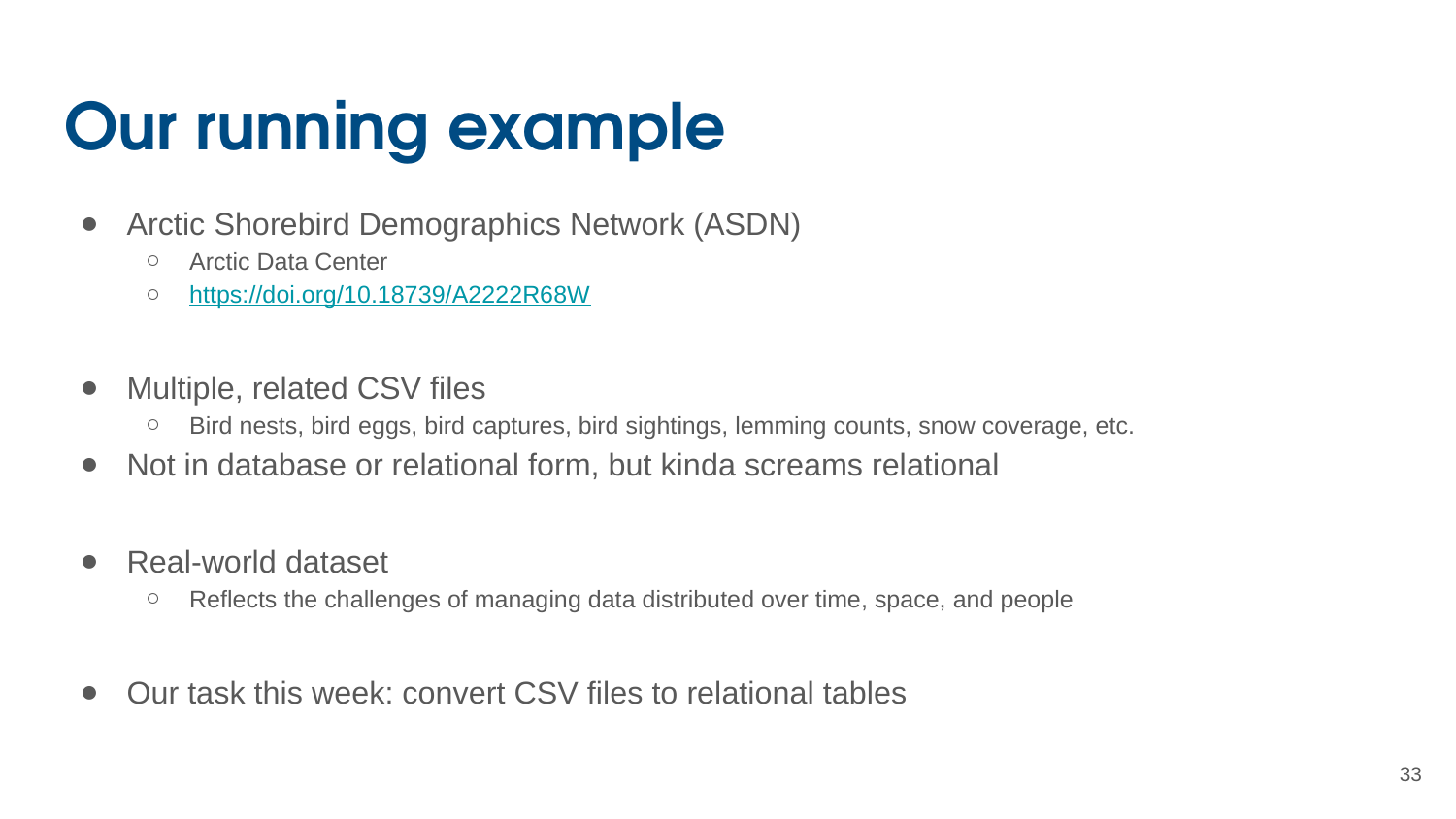

# Our running example
Arctic Shorebird Demographics Network (ASDN)
Arctic Data Center
https://doi.org/10.18739/A2222R68W

Multiple, related CSV files
Bird nests, bird eggs, bird captures, bird sightings, lemming counts, snow coverage, etc.
Not in database or relational form, but kinda screams relational

Real-world dataset
Reflects the challenges of managing data distributed over time, space, and people

Our task this week: convert CSV files to relational tables
33